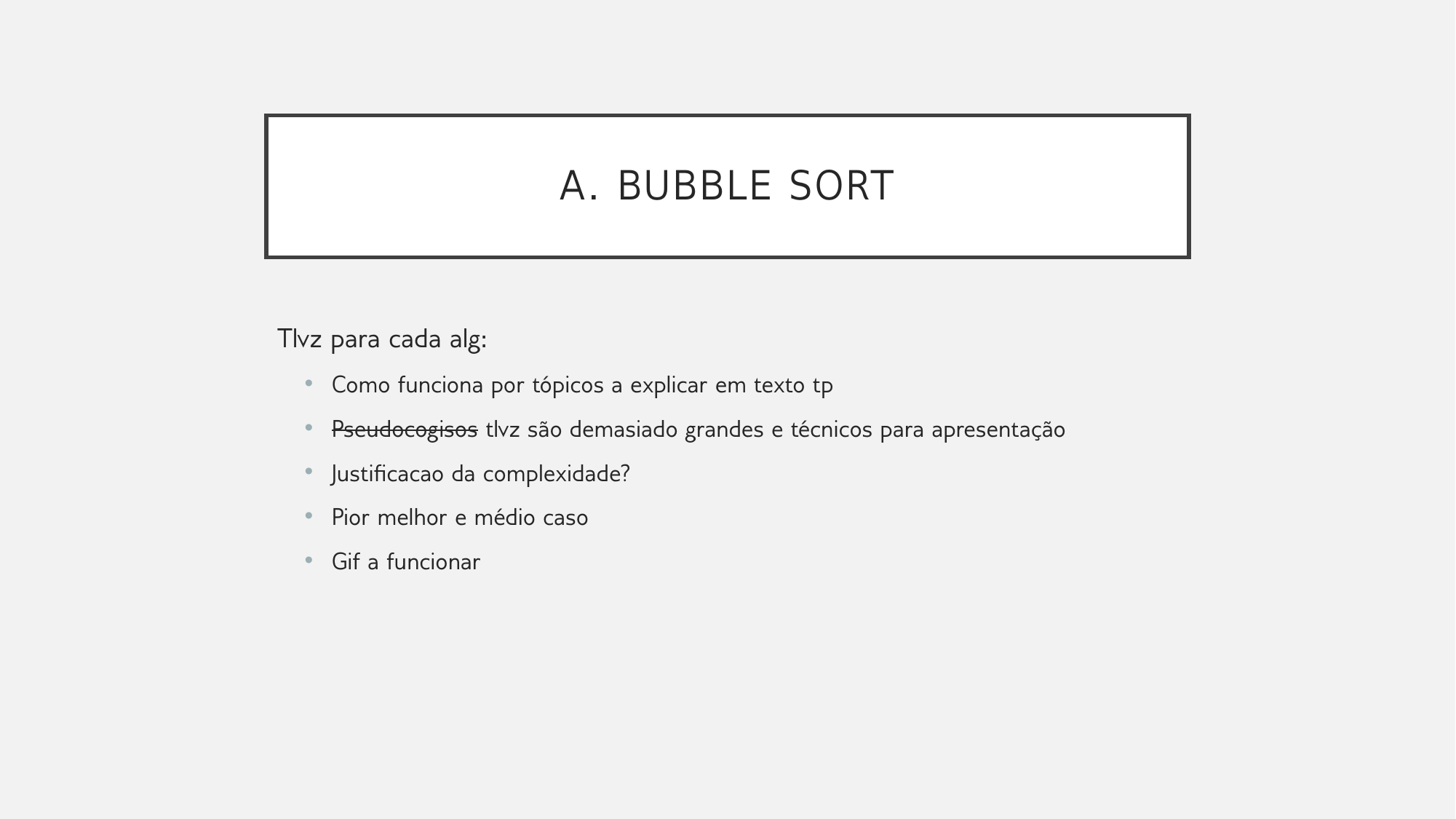

# A. Bubble Sort
Tlvz para cada alg:
Como funciona por tópicos a explicar em texto tp
Pseudocogisos tlvz são demasiado grandes e técnicos para apresentação
Justificacao da complexidade?
Pior melhor e médio caso
Gif a funcionar